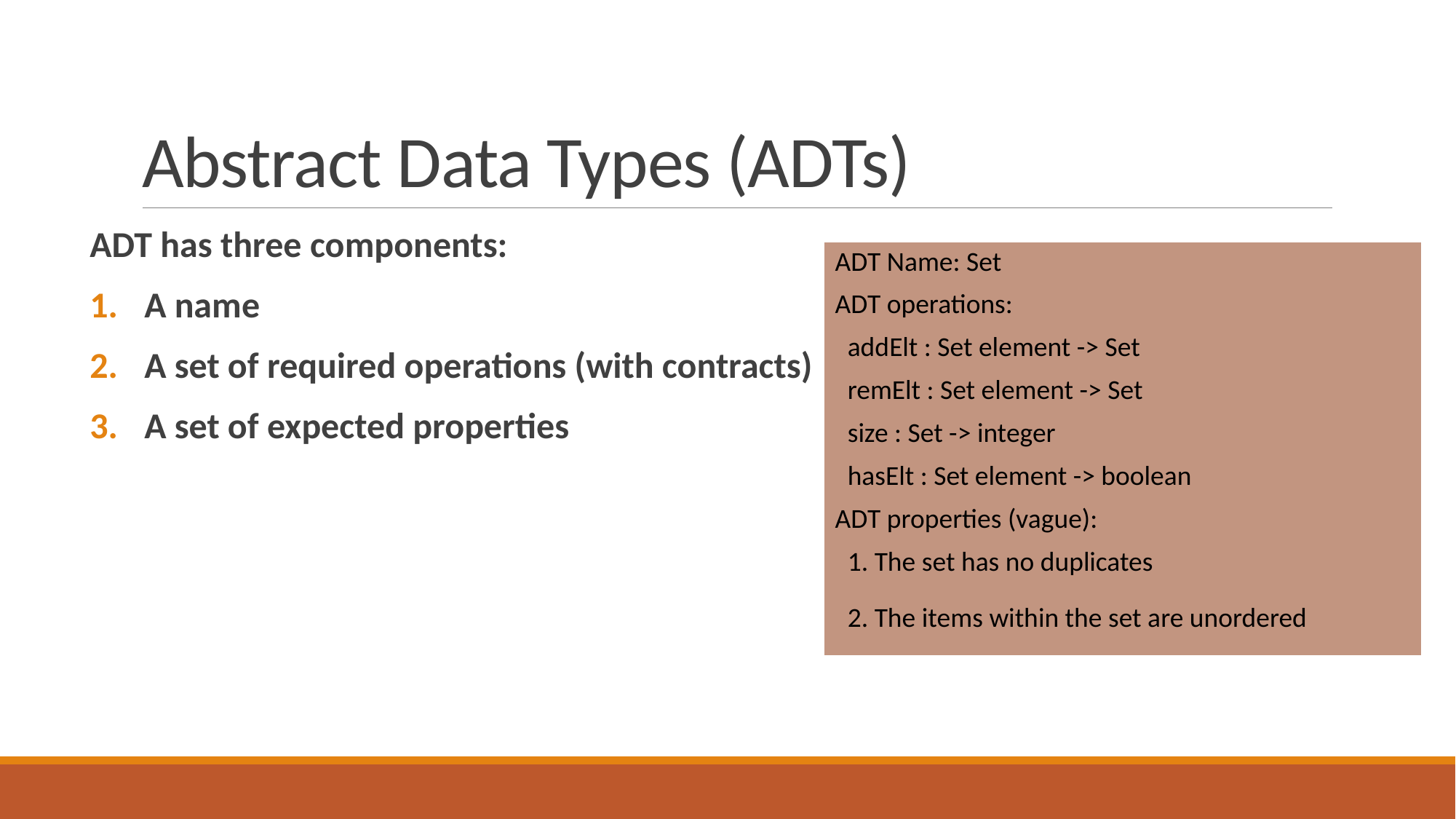

# Abstract Data Types (ADTs)
ADT has three components:
A name
A set of required operations (with contracts)
A set of expected properties
| ADT Name: Set |
| --- |
| ADT operations: |
| addElt : Set element -> Set |
| remElt : Set element -> Set |
| size : Set -> integer |
| hasElt : Set element -> boolean |
| ADT properties (vague): |
| 1. The set has no duplicates |
| 2. The items within the set are unordered |